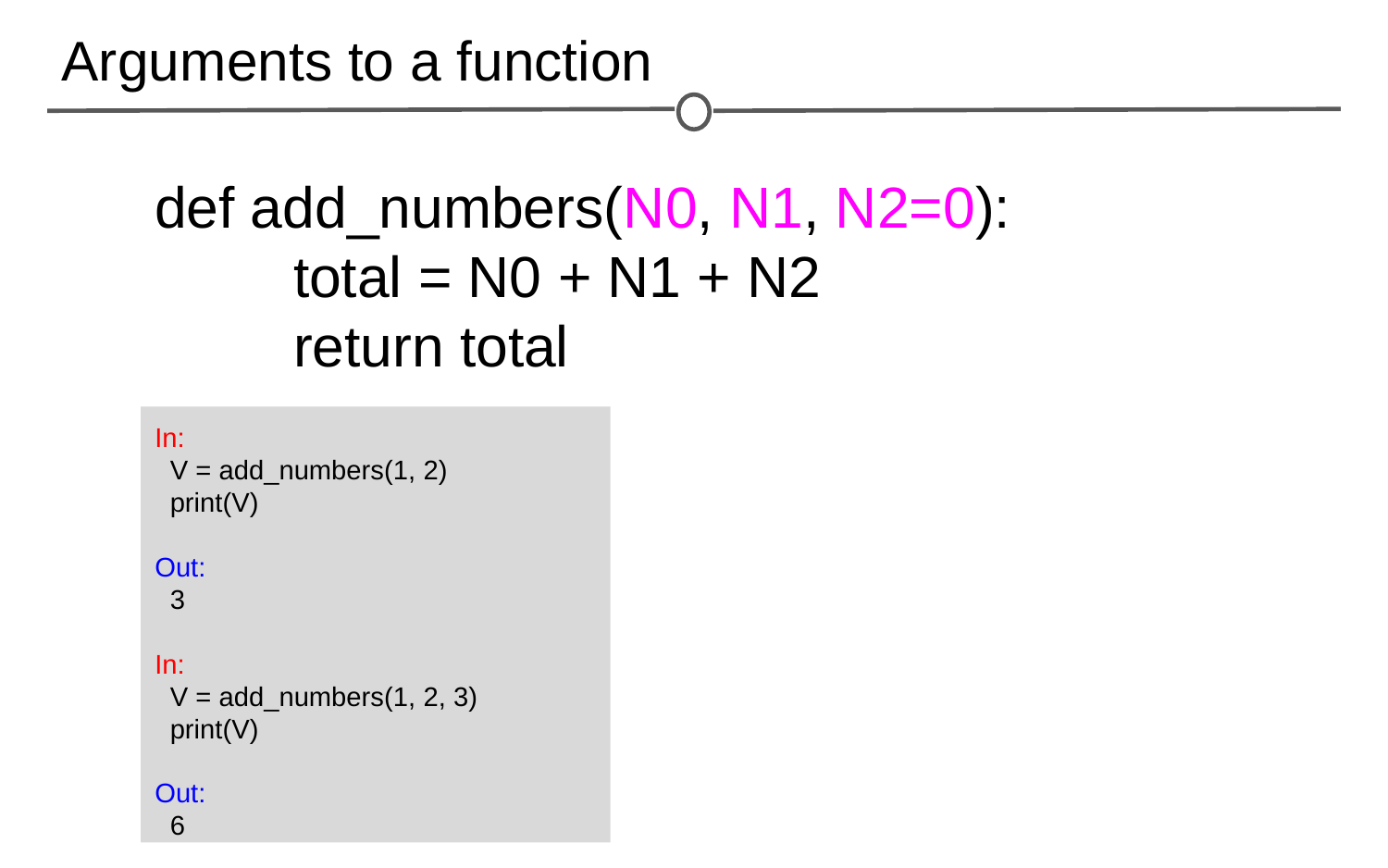

# Arguments to a function
def add_numbers(N0, N1, N2=0):
	total = N0 + N1 + N2
	return total
In:
  V = add_numbers(1, 2)
  print(V)

Out:
  3

In:
  V = add_numbers(1, 2, 3)
  print(V)

Out:
  6